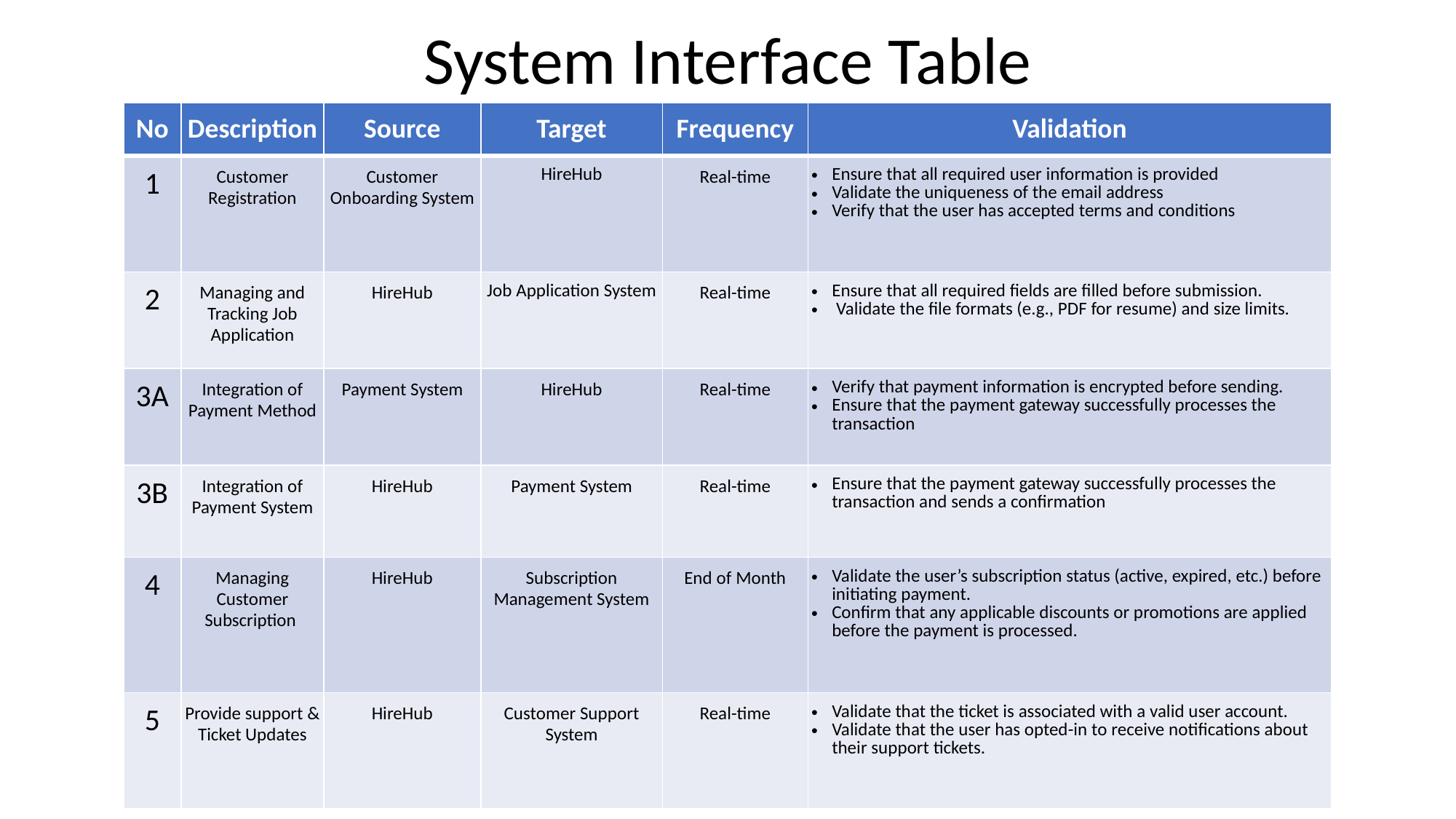

# System Interface Table
| No | Description | Source | Target | Frequency | Validation |
| --- | --- | --- | --- | --- | --- |
| 1 | Customer Registration | Customer Onboarding System | HireHub | Real-time | Ensure that all required user information is provided Validate the uniqueness of the email address Verify that the user has accepted terms and conditions |
| 2 | Managing and Tracking Job Application | HireHub | Job Application System | Real-time | Ensure that all required fields are filled before submission. Validate the file formats (e.g., PDF for resume) and size limits. |
| 3A | Integration of Payment Method | Payment System | HireHub | Real-time | Verify that payment information is encrypted before sending. Ensure that the payment gateway successfully processes the transaction |
| 3B | Integration of Payment System | HireHub | Payment System | Real-time | Ensure that the payment gateway successfully processes the transaction and sends a confirmation |
| 4 | Managing Customer Subscription | HireHub | Subscription Management System | End of Month | Validate the user’s subscription status (active, expired, etc.) before initiating payment. Confirm that any applicable discounts or promotions are applied before the payment is processed. |
| 5 | Provide support & Ticket Updates | HireHub | Customer Support System | Real-time | Validate that the ticket is associated with a valid user account. Validate that the user has opted-in to receive notifications about their support tickets. |